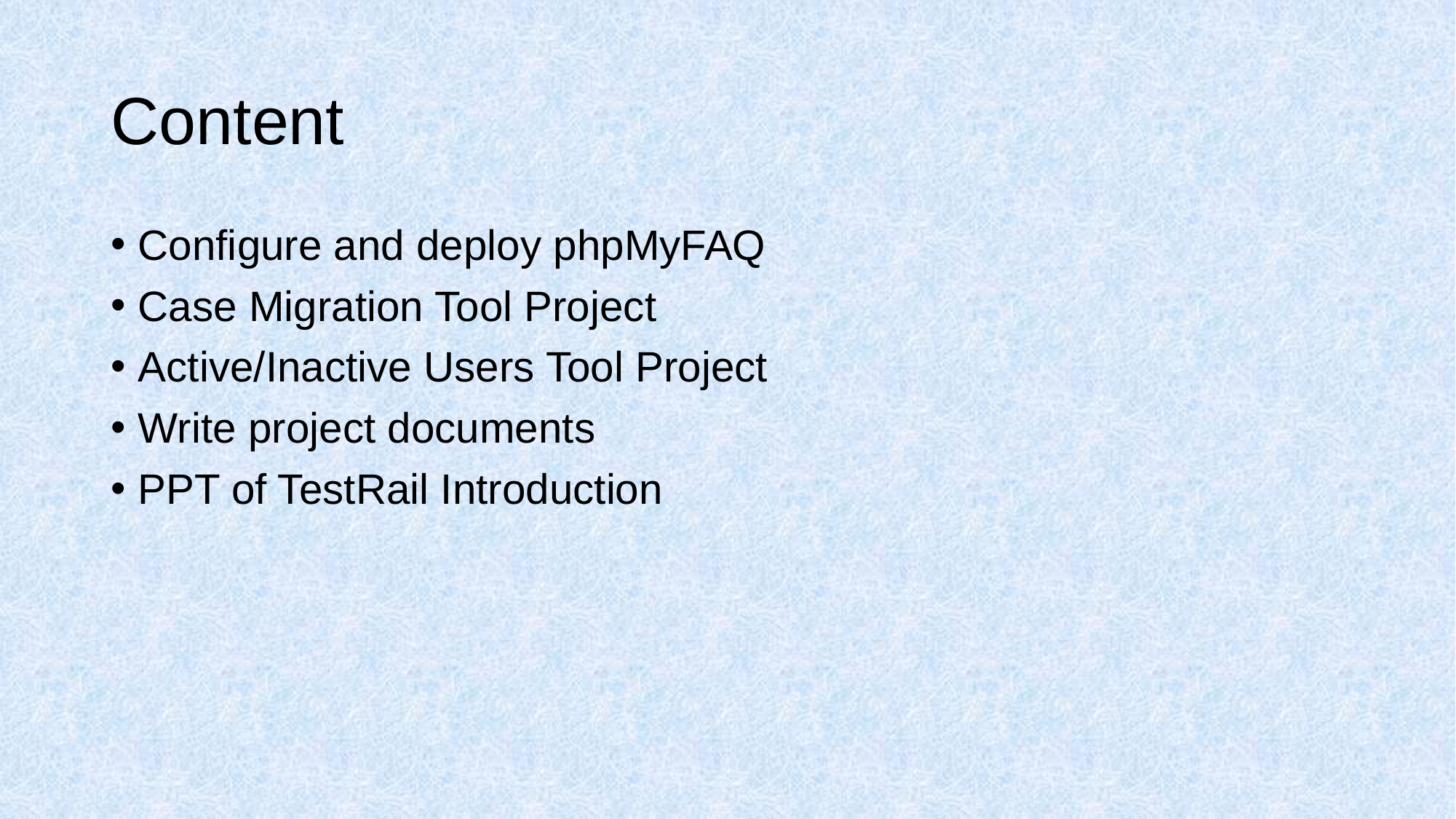

# Content
Configure and deploy phpMyFAQ
Case Migration Tool Project
Active/Inactive Users Tool Project
Write project documents
PPT of TestRail Introduction